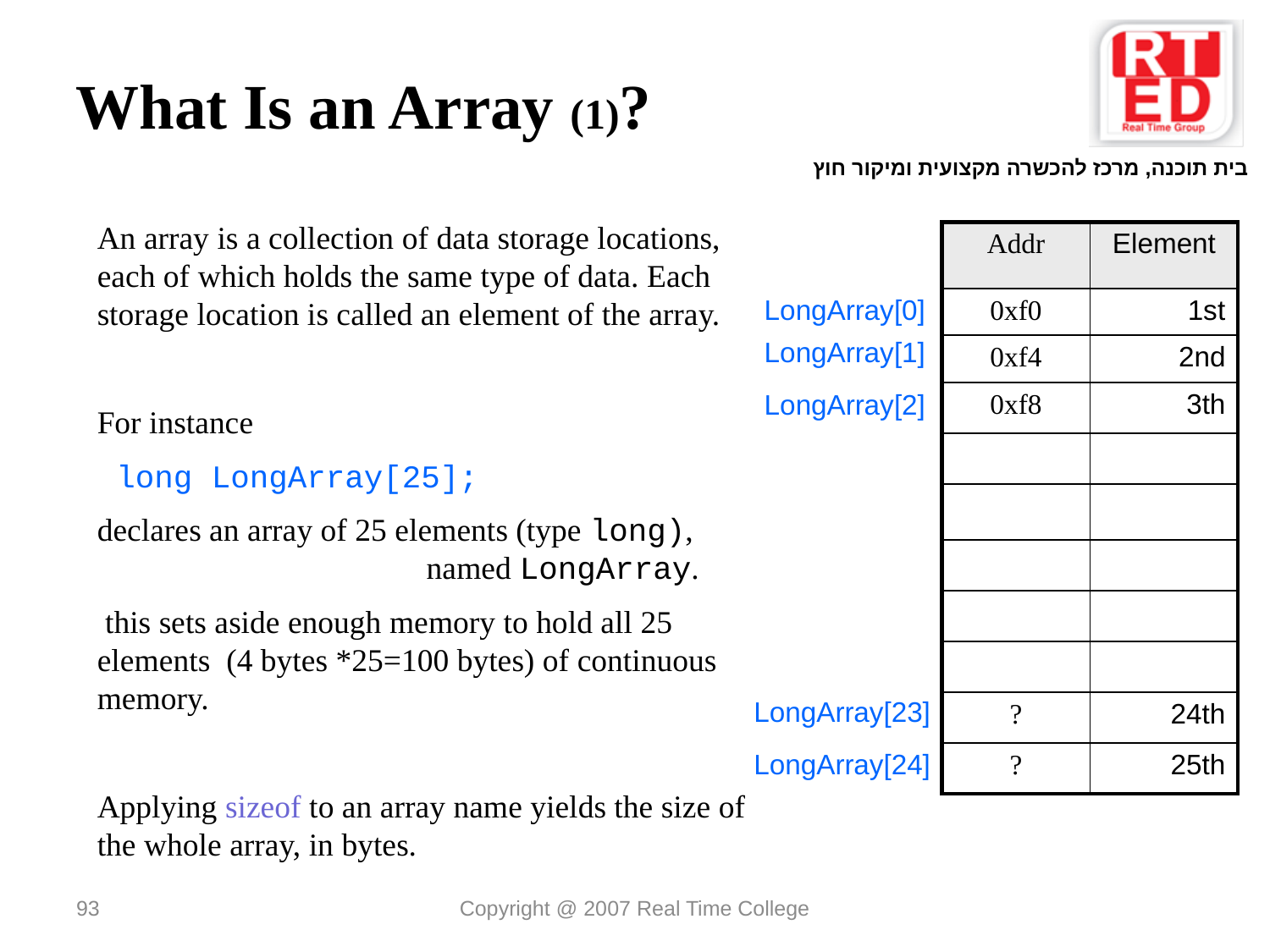

What Is an Array (1)?
An array is a collection of data storage locations, each of which holds the same type of data. Each storage location is called an element of the array.

For instance
 long LongArray[25];
declares an array of 25 elements (type long),                                                named LongArray.
 this sets aside enough memory to hold all 25 elements  (4 bytes *25=100 bytes) of continuous  memory.

Applying sizeof to an array name yields the size of the whole array, in bytes.
| Addr | Element |
| --- | --- |
| 0xf0 | 1st |
| 0xf4 | 2nd |
| 0xf8 | 3th |
|  |  |
|  |  |
|  |  |
|  |  |
|  |  |
| ? | 24th |
| ? | 25th |
LongArray[0]
LongArray[1]
LongArray[2]
LongArray[23]
LongArray[24]
93
Copyright @ 2007 Real Time College